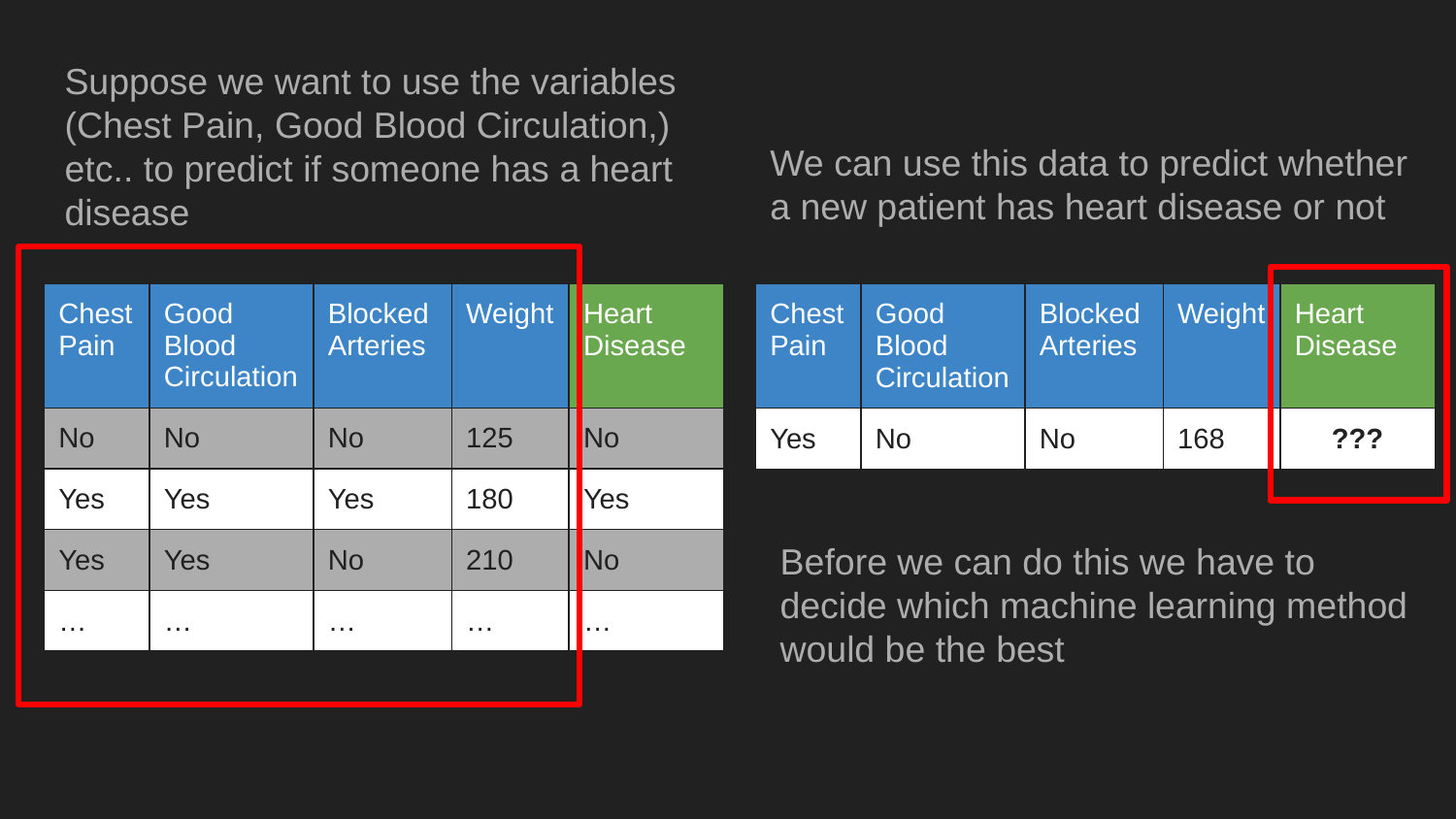

Suppose we want to use the variables (Chest Pain, Good Blood Circulation,) etc.. to predict if someone has a heart disease
We can use this data to predict whether a new patient has heart disease or not

| Chest Pain | Good Blood Circulation | Blocked Arteries | Weight | Heart Disease |
| --- | --- | --- | --- | --- |
| No | No | No | 125 | No |
| Yes | Yes | Yes | 180 | Yes |
| Yes | Yes | No | 210 | No |
| … | … | … | … | … |
| Chest Pain | Good Blood Circulation | Blocked Arteries | Weight | Heart Disease |
| --- | --- | --- | --- | --- |
| Yes | No | No | 168 | ??? |
Before we can do this we have to decide which machine learning method would be the best